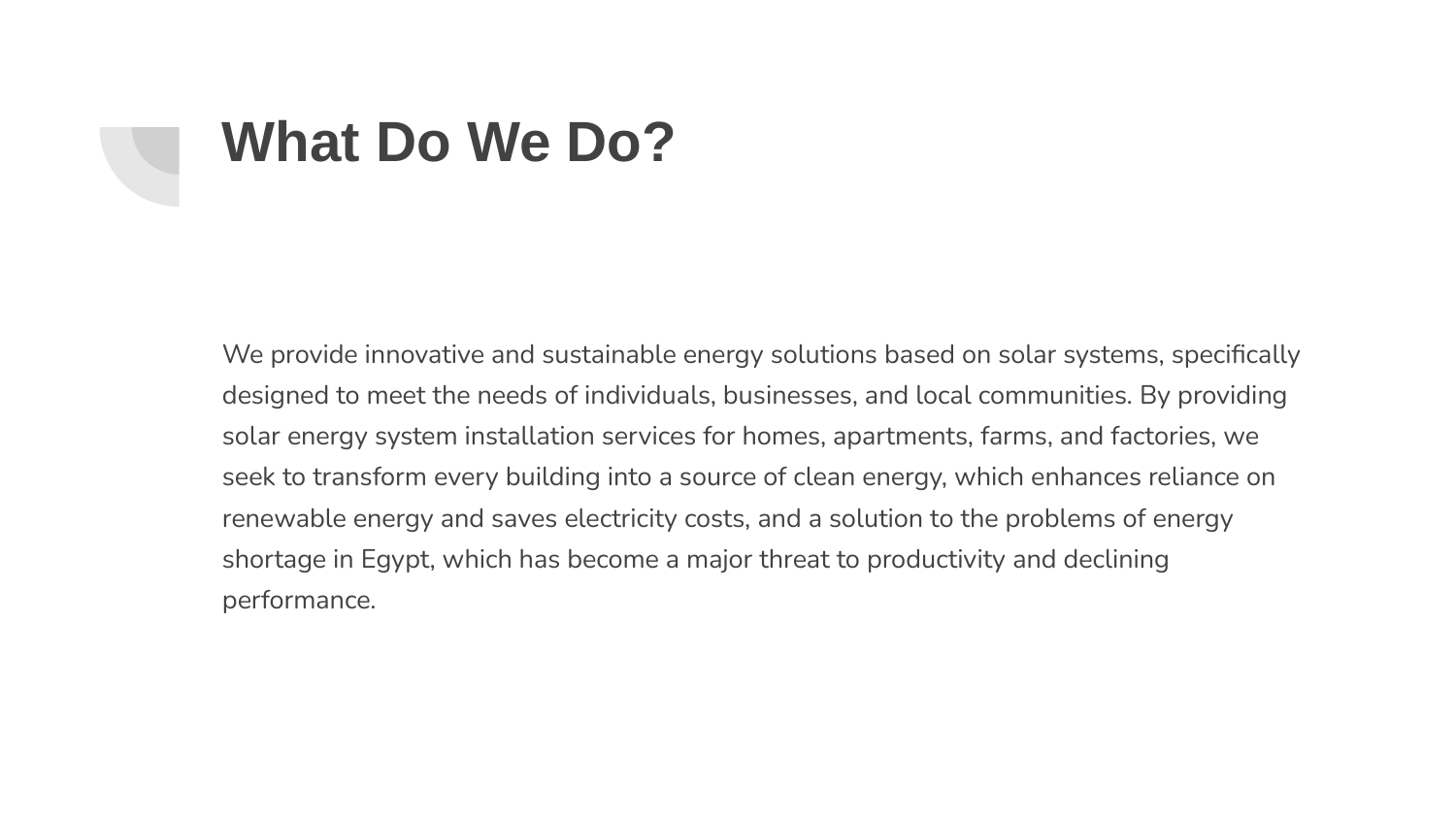

# What Do We Do?
We provide innovative and sustainable energy solutions based on solar systems, specifically designed to meet the needs of individuals, businesses, and local communities. By providing solar energy system installation services for homes, apartments, farms, and factories, we seek to transform every building into a source of clean energy, which enhances reliance on renewable energy and saves electricity costs, and a solution to the problems of energy shortage in Egypt, which has become a major threat to productivity and declining performance.